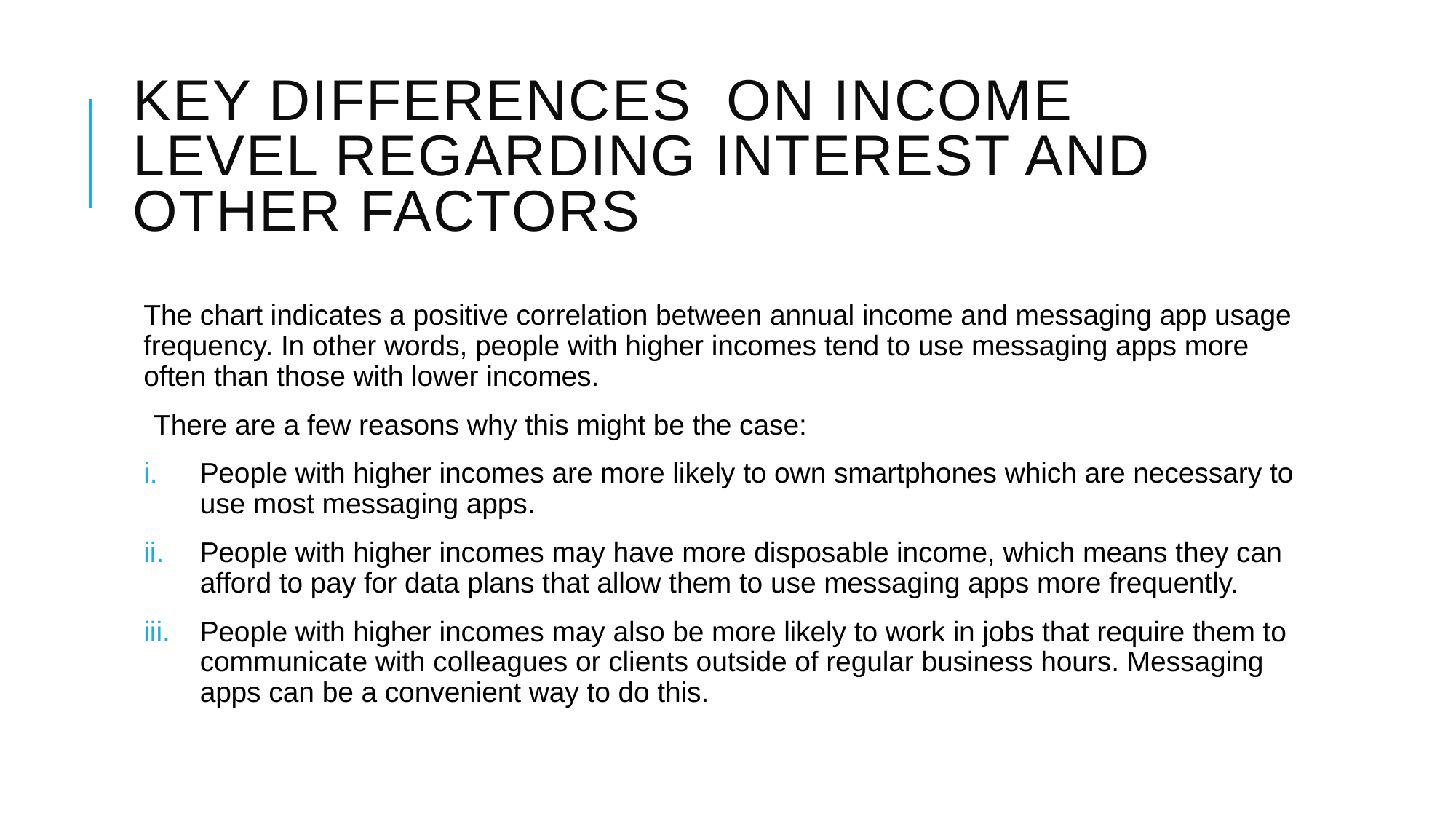

# KEY DIFFERENCES  ON INCOME LEVEL REGARDING INTEREST AND OTHER FACTORS
The chart indicates a positive correlation between annual income and messaging app usage frequency. In other words, people with higher incomes tend to use messaging apps more often than those with lower incomes.
There are a few reasons why this might be the case:
People with higher incomes are more likely to own smartphones which are necessary to use most messaging apps.
People with higher incomes may have more disposable income, which means they can afford to pay for data plans that allow them to use messaging apps more frequently.
People with higher incomes may also be more likely to work in jobs that require them to communicate with colleagues or clients outside of regular business hours. Messaging apps can be a convenient way to do this.